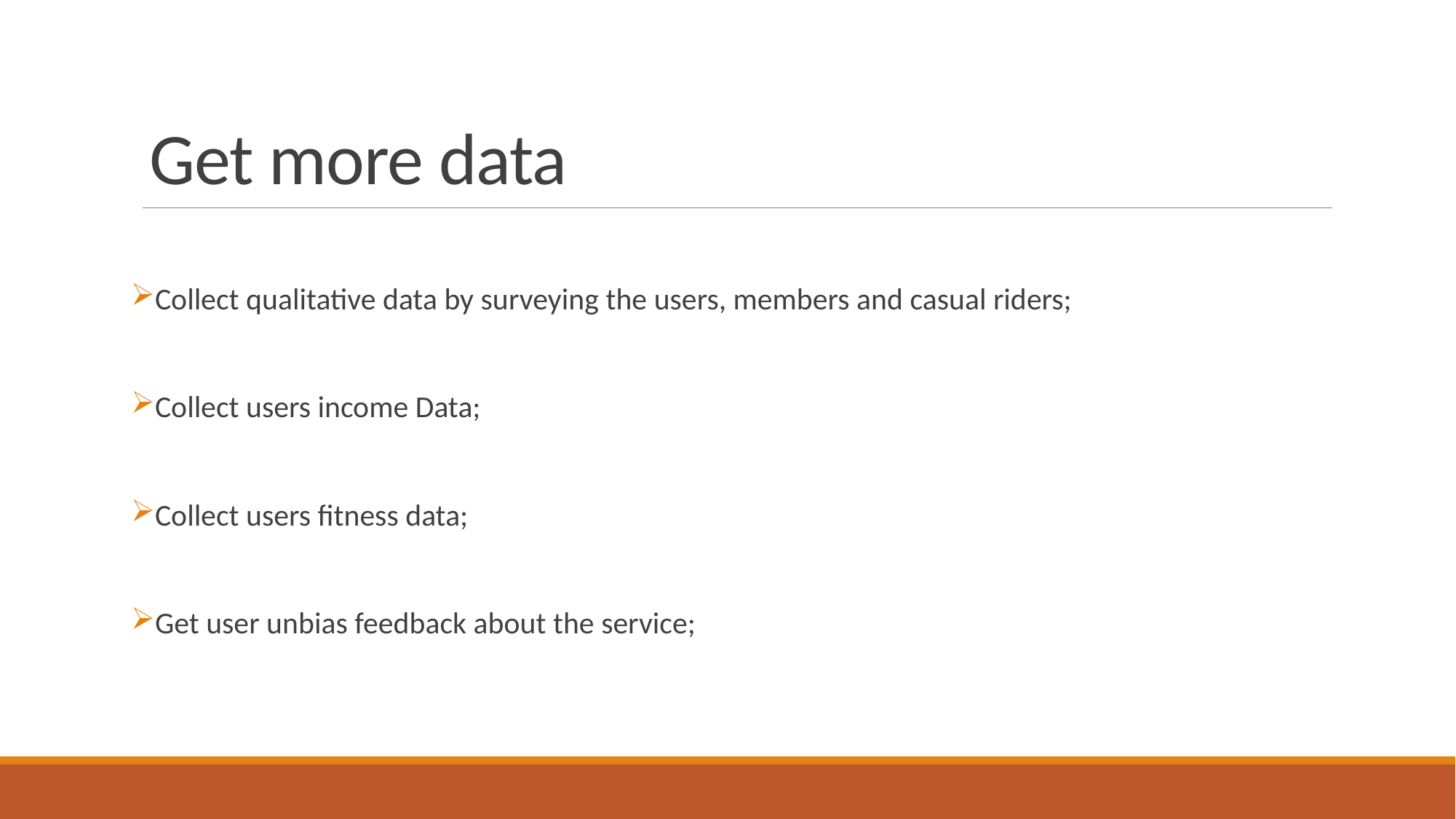

# Get more data

Collect qualitative data by surveying the users, members and casual riders;

Collect users income Data;

Collect users fitness data;

Get user unbias feedback about the service;